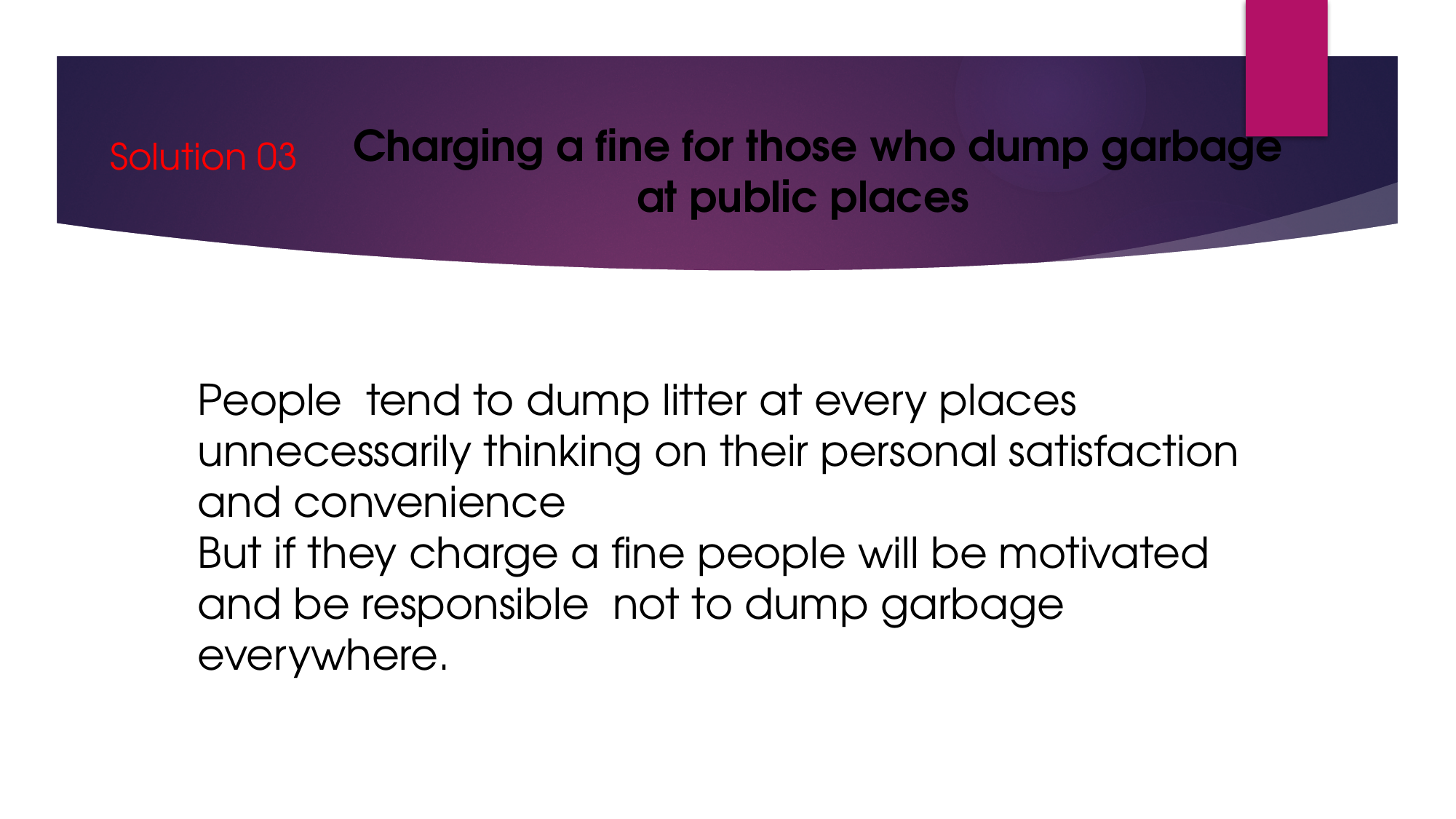

# Solution 03
Charging a fine for those who dump garbage
                        at public places
People  tend to dump litter at every places unnecessarily thinking on their personal satisfaction and convenience
But if they charge a fine people will be motivated and be responsible  not to dump garbage everywhere.